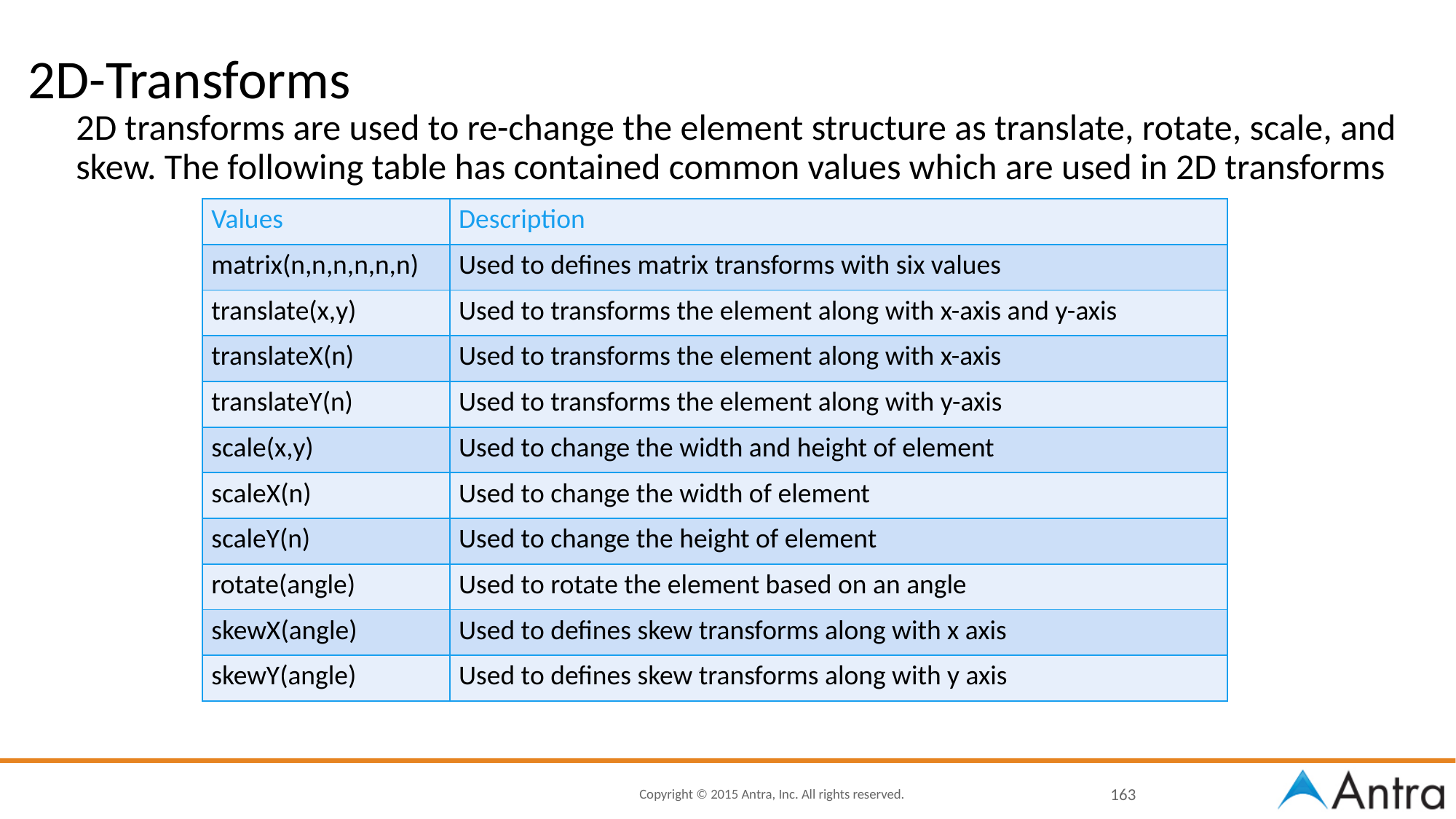

# 2D-Transforms
2D transforms are used to re-change the element structure as translate, rotate, scale, and skew. The following table has contained common values which are used in 2D transforms

| Values | Description |
| --- | --- |
| matrix(n,n,n,n,n,n) | Used to defines matrix transforms with six values |
| translate(x,y) | Used to transforms the element along with x-axis and y-axis |
| translateX(n) | Used to transforms the element along with x-axis |
| translateY(n) | Used to transforms the element along with y-axis |
| scale(x,y) | Used to change the width and height of element |
| scaleX(n) | Used to change the width of element |
| scaleY(n) | Used to change the height of element |
| rotate(angle) | Used to rotate the element based on an angle |
| skewX(angle) | Used to defines skew transforms along with x axis |
| skewY(angle) | Used to defines skew transforms along with y axis |
163